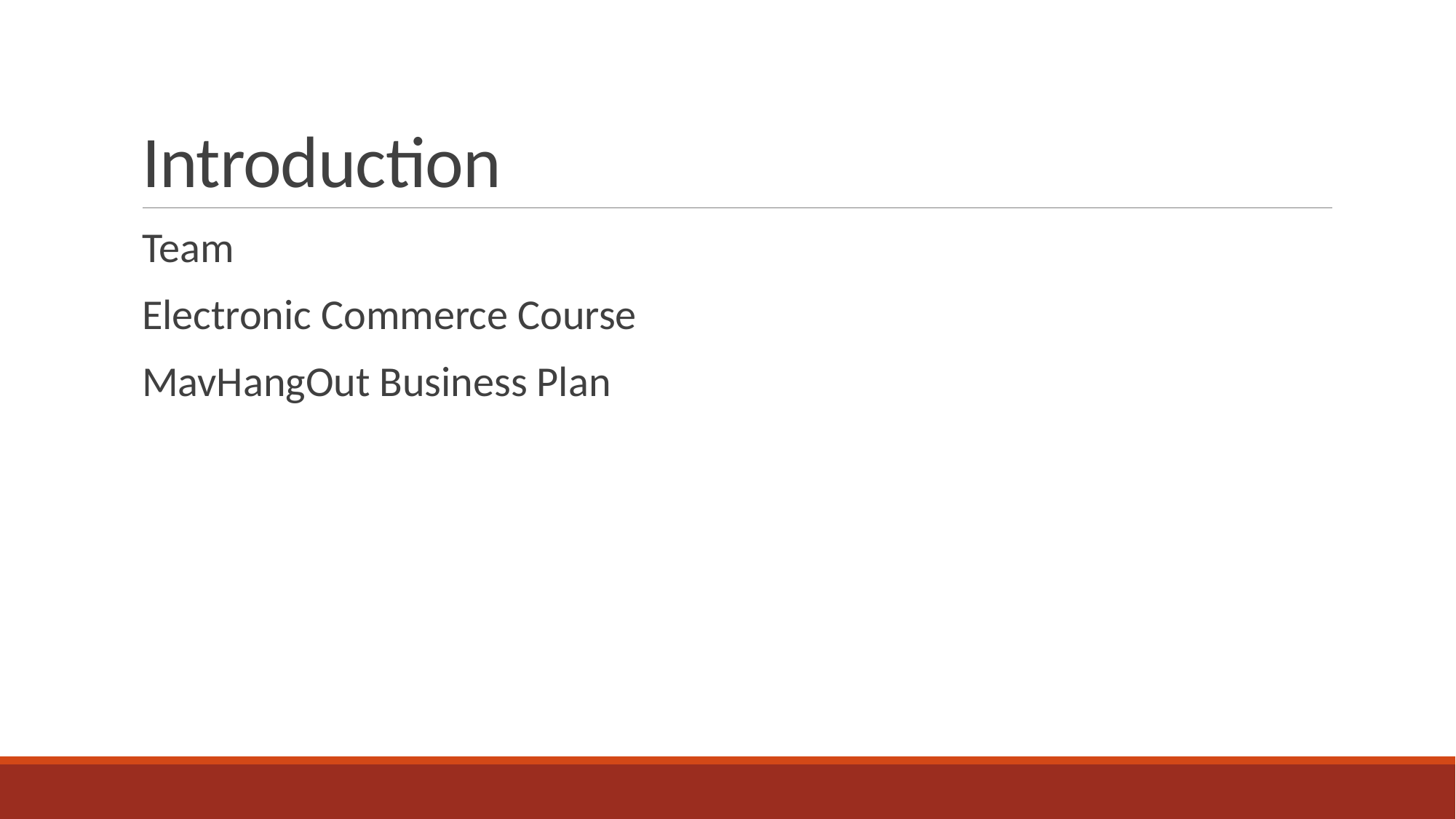

# Introduction
Team
Electronic Commerce Course
MavHangOut Business Plan